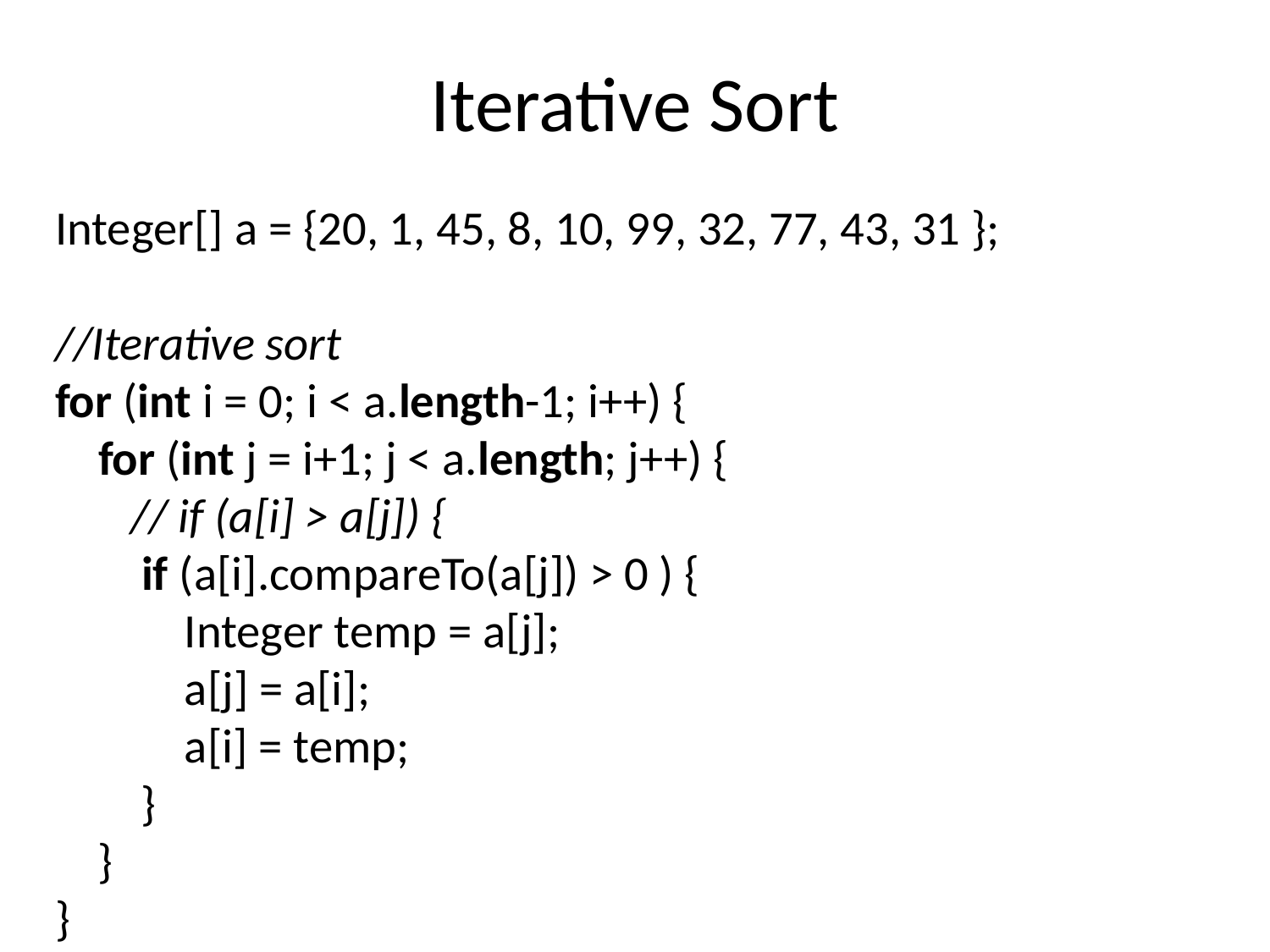

# Iterative Sort
Integer[] a = {20, 1, 45, 8, 10, 99, 32, 77, 43, 31 };
//Iterative sort
for (int i = 0; i < a.length-1; i++) {
    for (int j = i+1; j < a.length; j++) {
       // if (a[i] > a[j]) {
        if (a[i].compareTo(a[j]) > 0 ) {
            Integer temp = a[j];
            a[j] = a[i];
            a[i] = temp;
        }
    }
}